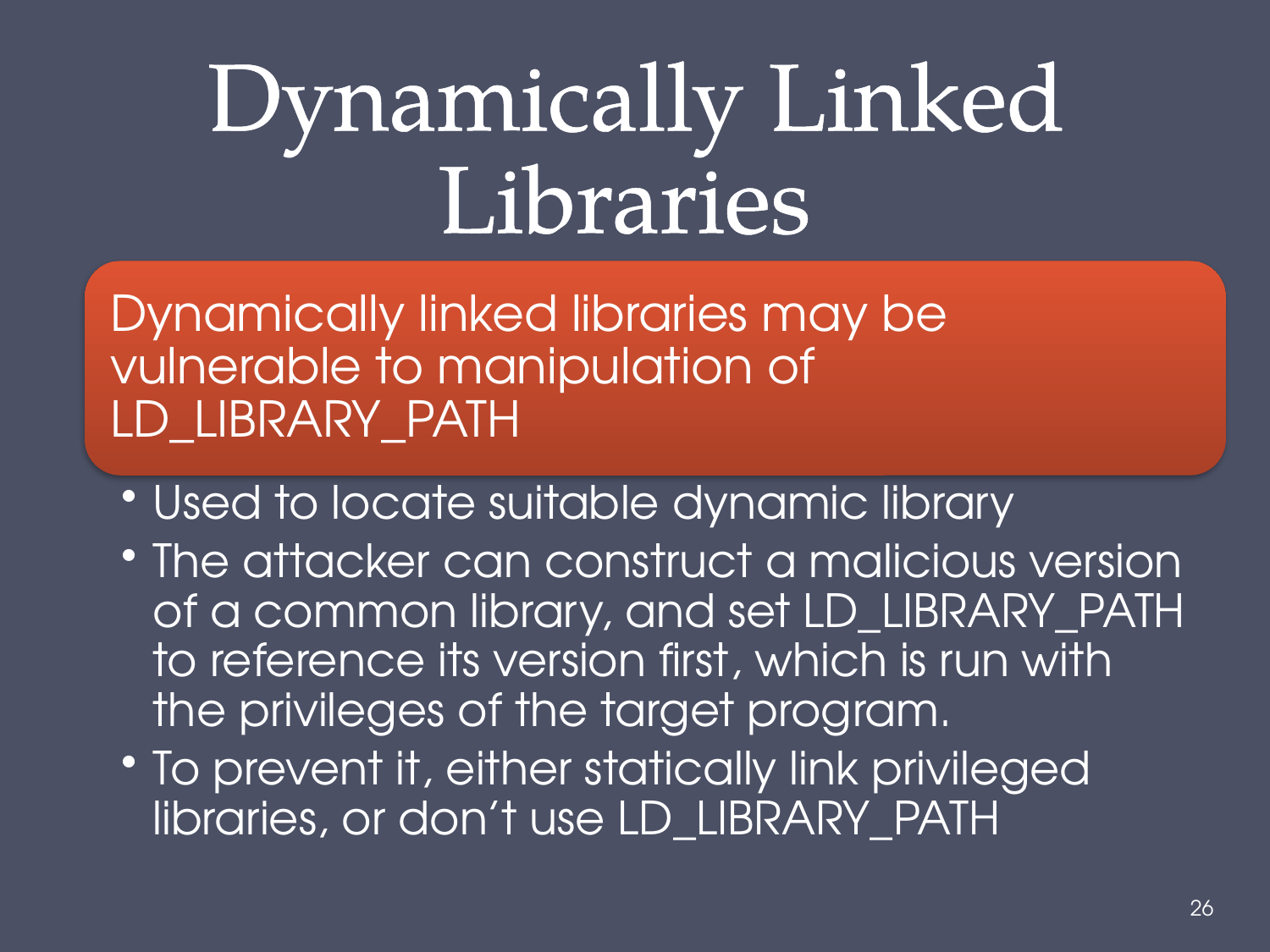

# Dynamically Linked Libraries
Dynamically linked libraries may be vulnerable to manipulation of LD_LIBRARY_PATH
Used to locate suitable dynamic library
The attacker can construct a malicious version of a common library, and set LD_LIBRARY_PATH to reference its version first, which is run with the privileges of the target program.
To prevent it, either statically link privileged libraries, or don’t use LD_LIBRARY_PATH
26